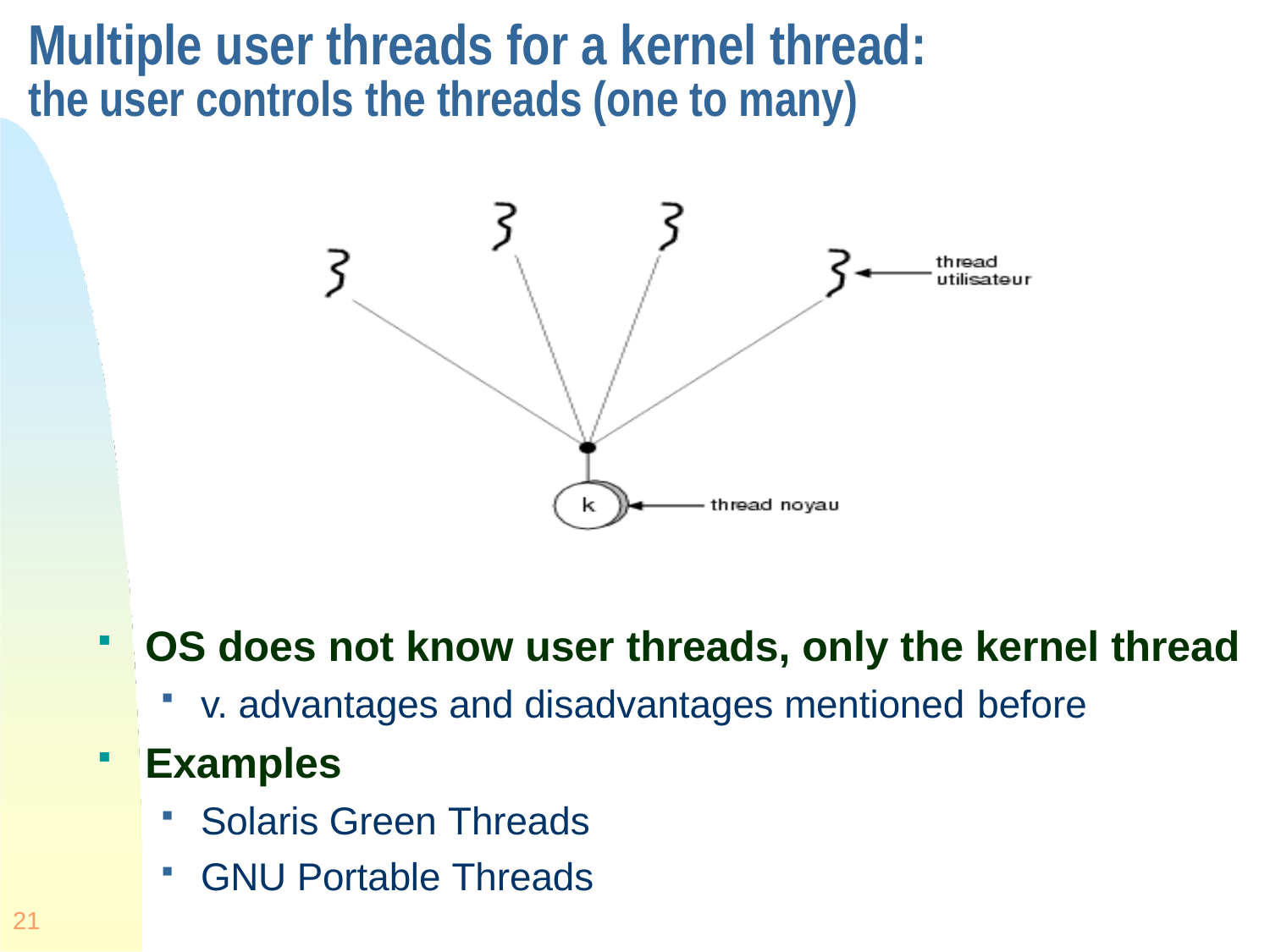

# Multiple user threads for a kernel thread:
the user controls the threads (one to many)

OS does not know user threads, only the kernel thread
v. advantages and disadvantages mentioned before
Examples
Solaris Green Threads
GNU Portable Threads
21